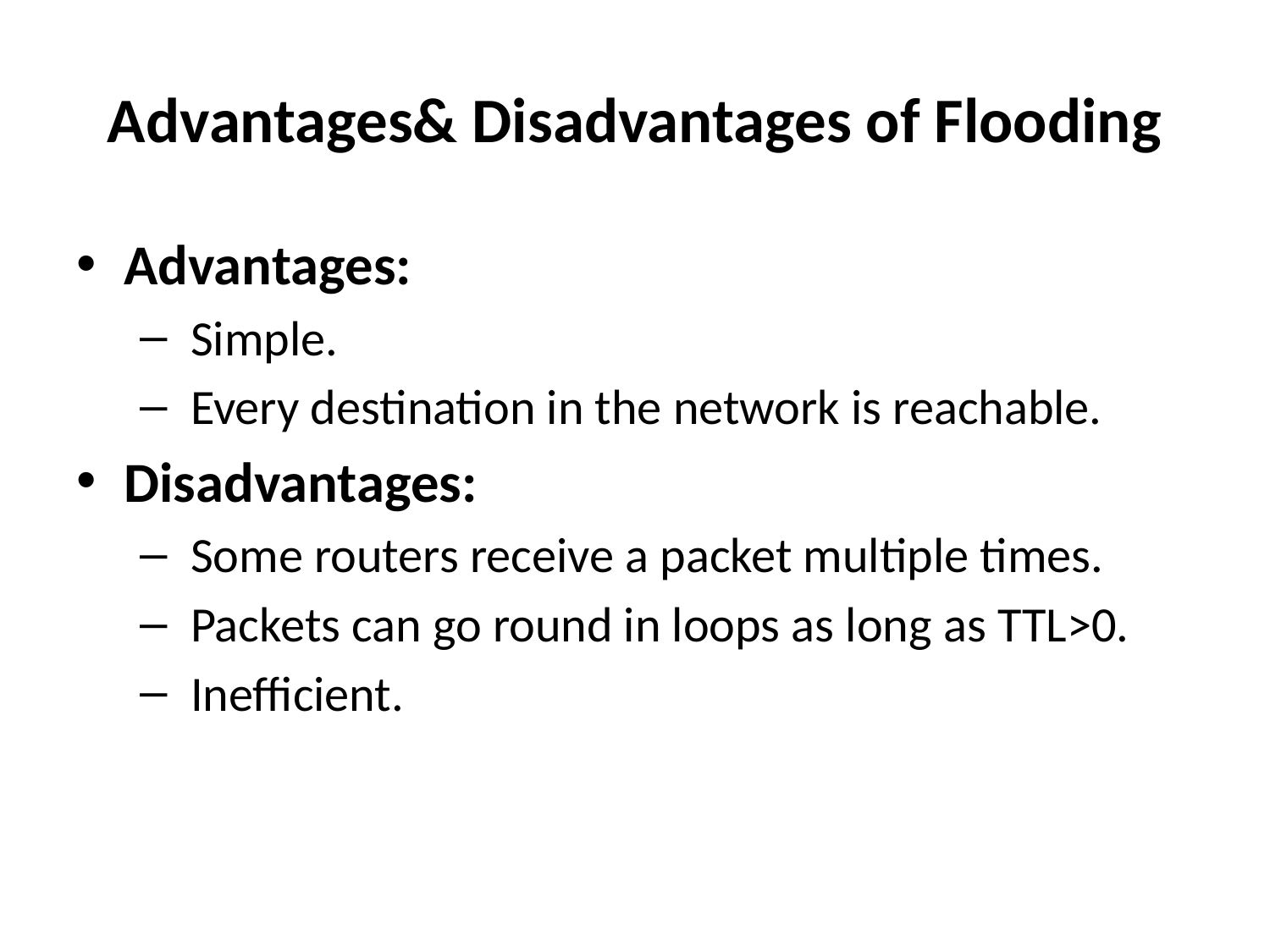

# Advantages& Disadvantages of Flooding
Advantages:
 Simple.
 Every destination in the network is reachable.
Disadvantages:
 Some routers receive a packet multiple times.
 Packets can go round in loops as long as TTL>0.
 Inefficient.